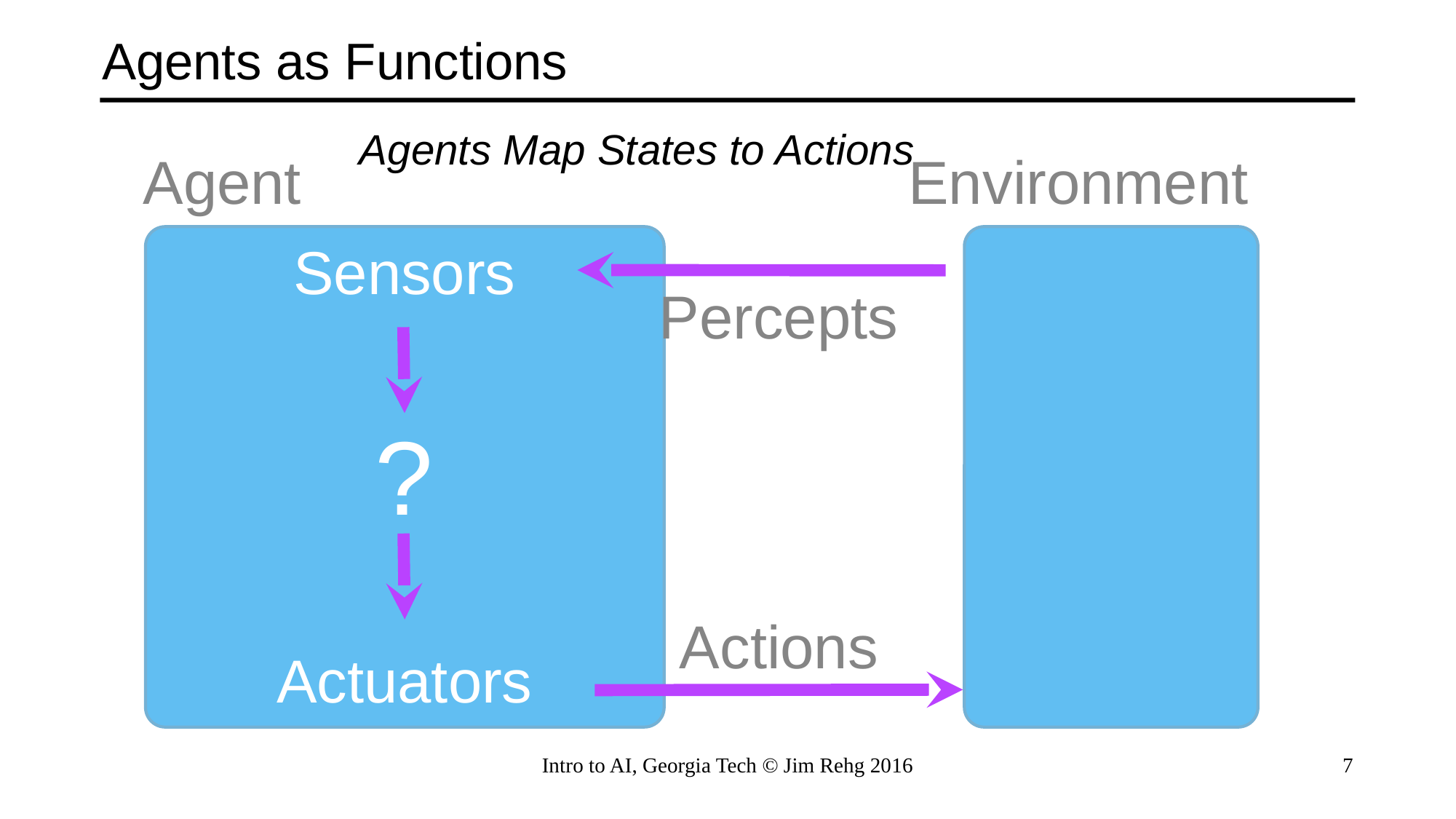

# Agents as Functions
Agents Map States to Actions
Environment
Agent

Sensors

Percepts

?
Actions
Actuators

Intro to AI, Georgia Tech © Jim Rehg 2016
7